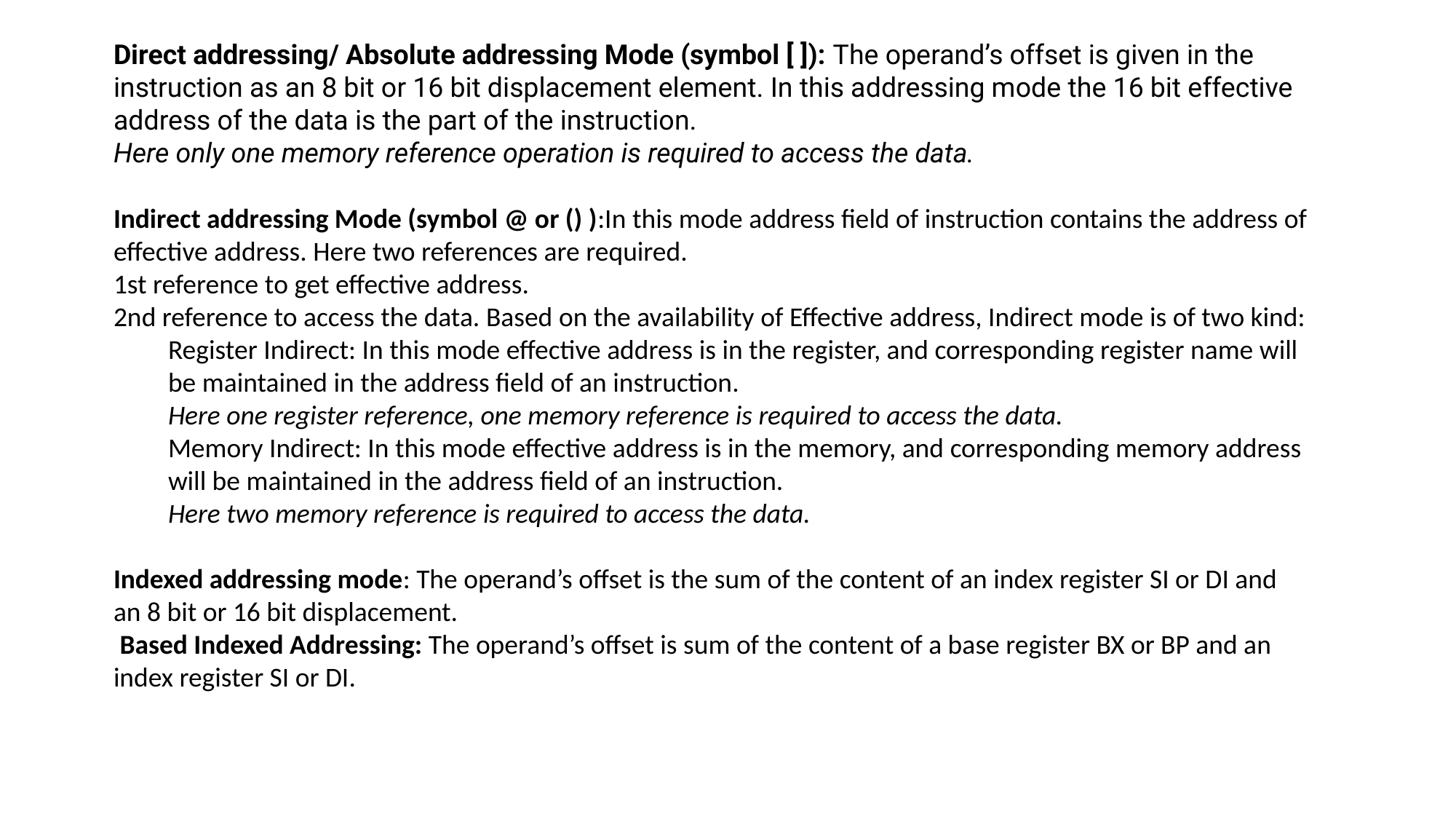

Direct addressing/ Absolute addressing Mode (symbol [ ]): The operand’s offset is given in the instruction as an 8 bit or 16 bit displacement element. In this addressing mode the 16 bit effective address of the data is the part of the instruction.
Here only one memory reference operation is required to access the data.

Indirect addressing Mode (symbol @ or () ):In this mode address field of instruction contains the address of effective address. Here two references are required.
1st reference to get effective address.
2nd reference to access the data. Based on the availability of Effective address, Indirect mode is of two kind:
Register Indirect: In this mode effective address is in the register, and corresponding register name will be maintained in the address field of an instruction.
Here one register reference, one memory reference is required to access the data.
Memory Indirect: In this mode effective address is in the memory, and corresponding memory address will be maintained in the address field of an instruction.
Here two memory reference is required to access the data.

Indexed addressing mode: The operand’s offset is the sum of the content of an index register SI or DI and an 8 bit or 16 bit displacement.
 Based Indexed Addressing: The operand’s offset is sum of the content of a base register BX or BP and an index register SI or DI.